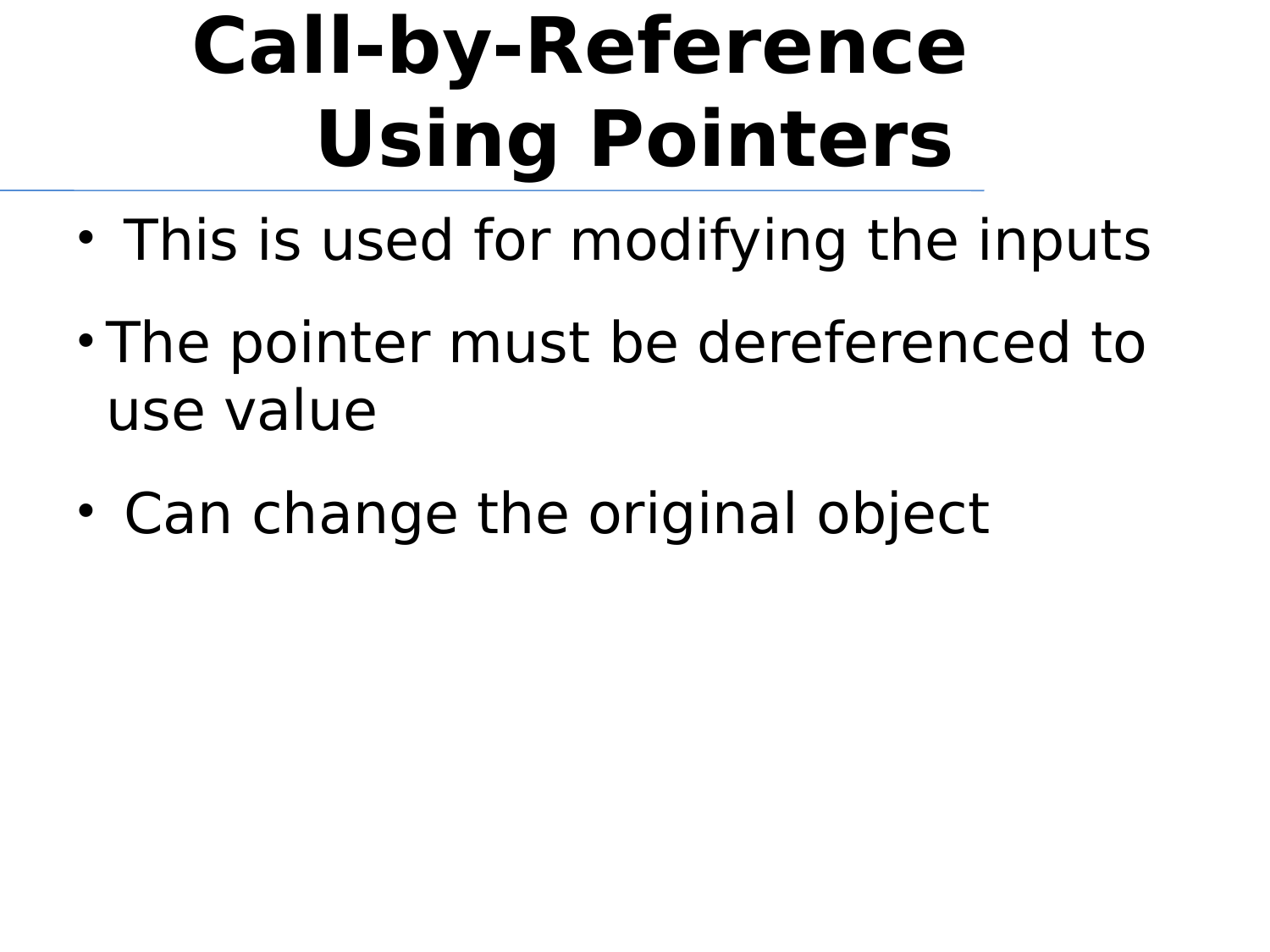

Call-by-Reference     Using Pointers
 This is used for modifying the inputs
The pointer must be dereferenced to use value
 Can change the original object